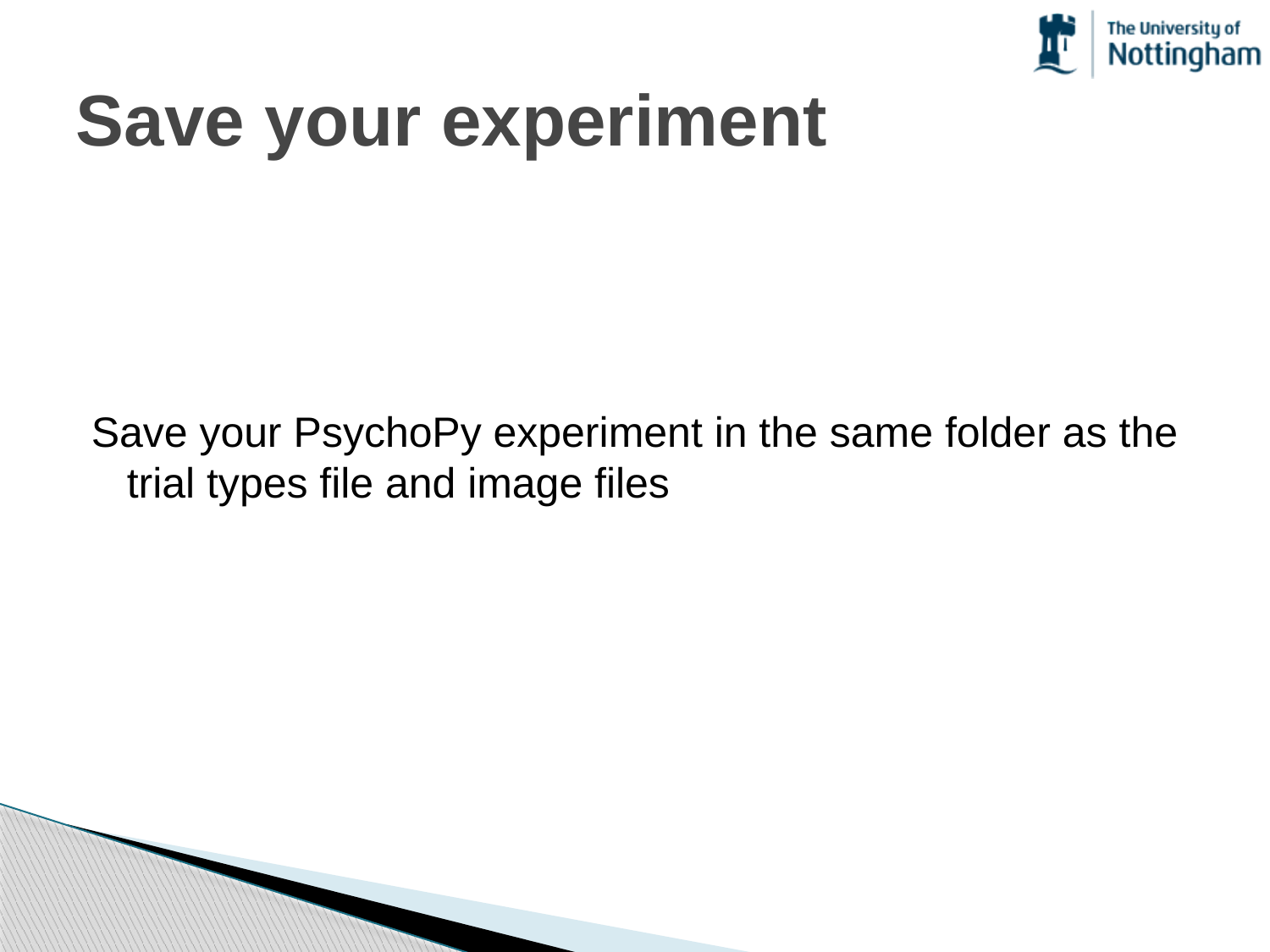

# Save your experiment
Save your PsychoPy experiment in the same folder as the trial types file and image files